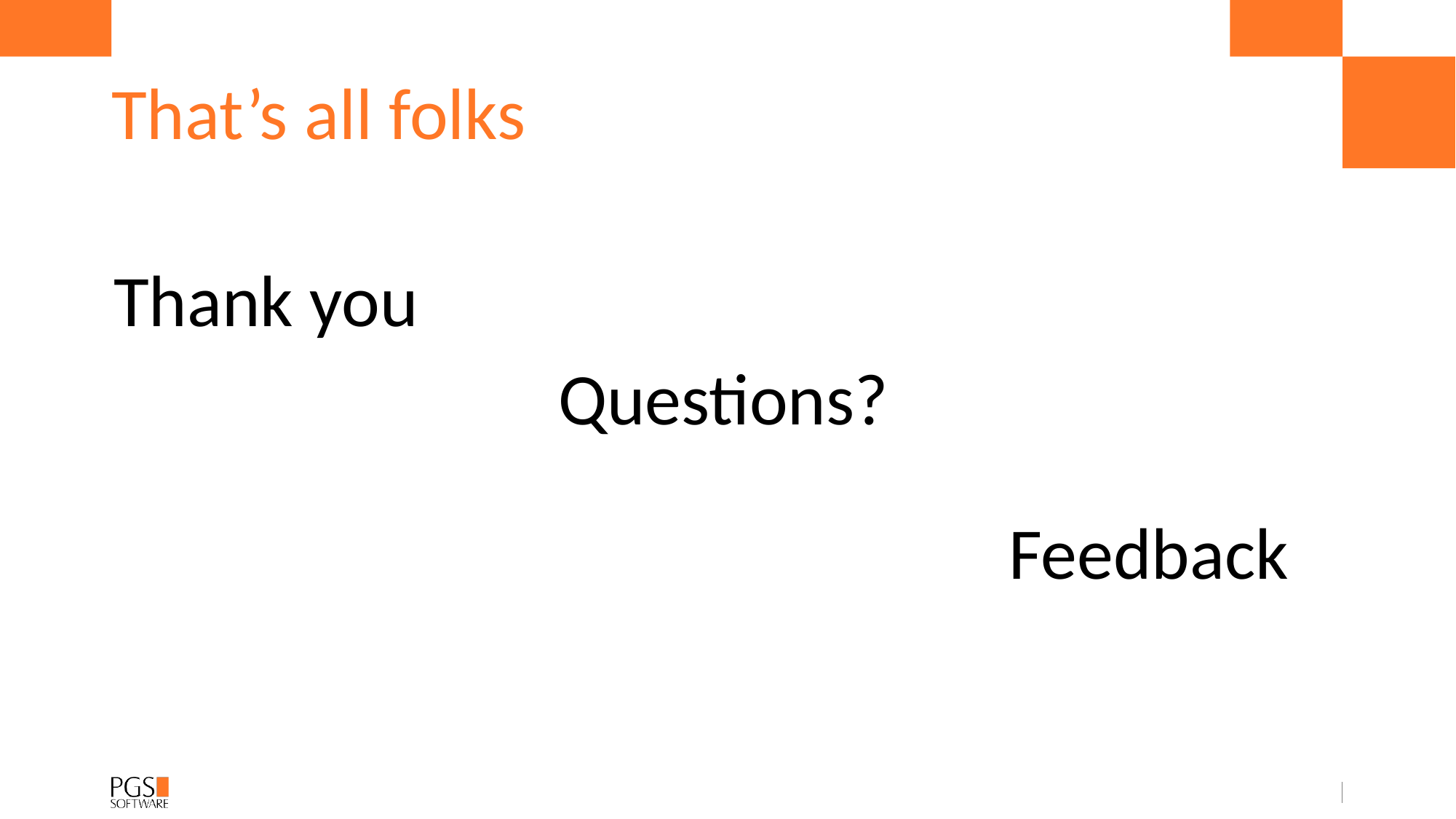

# That’s all folks
Thank you
Questions?
Feedback